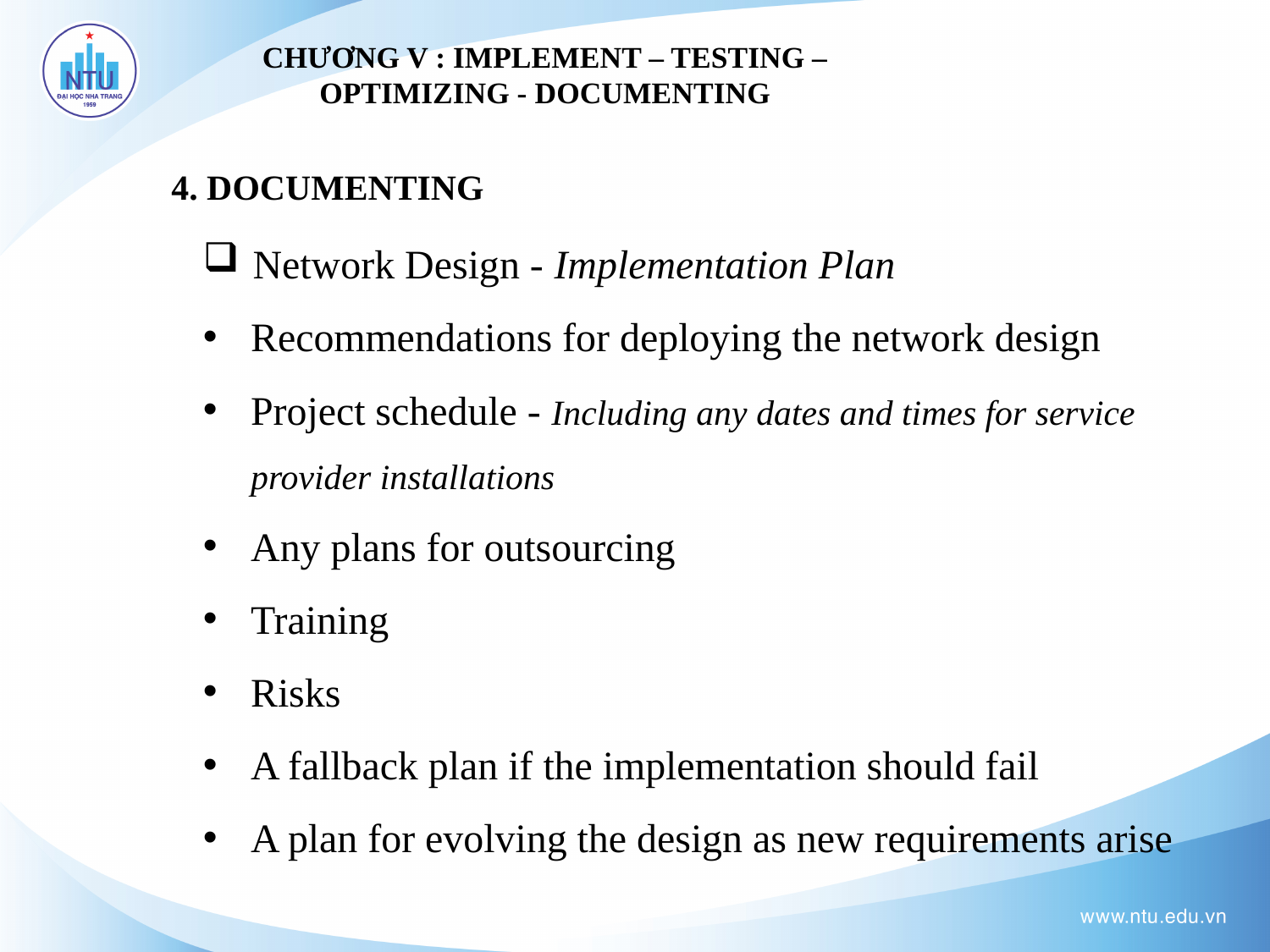

CHƯƠNG V : IMPLEMENT – TESTING – OPTIMIZING - DOCUMENTING
4. DOCUMENTING
 Network Design - Implementation Plan
Recommendations for deploying the network design
Project schedule - Including any dates and times for service provider installations
Any plans for outsourcing
Training
Risks
A fallback plan if the implementation should fail
A plan for evolving the design as new requirements arise